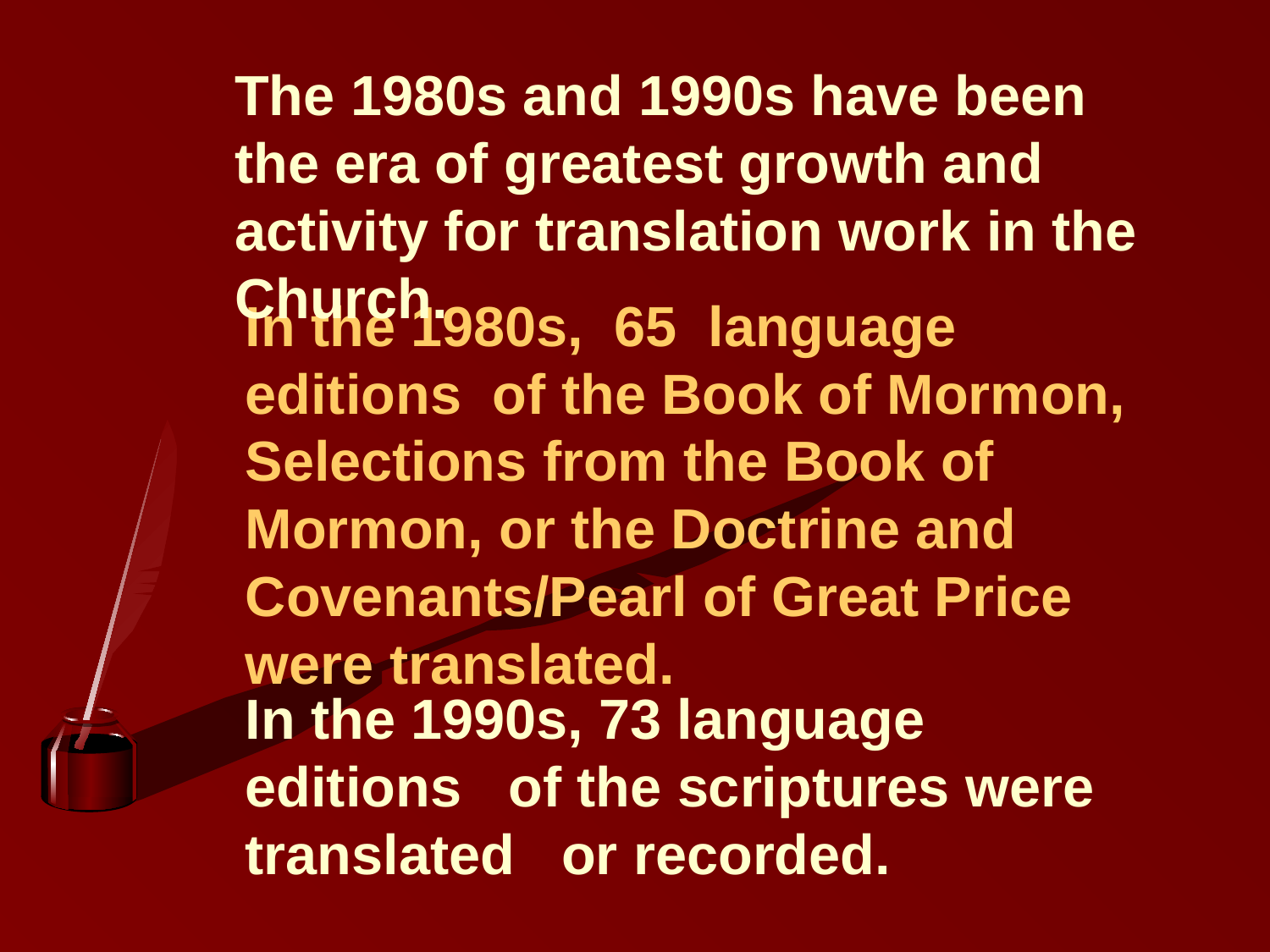

The 1980s and 1990s have been the era of greatest growth and activity for translation work in the Church.
In the 1980s,  65  language editions  of the Book of Mormon, Selections from the Book of Mormon, or the Doctrine and Covenants/Pearl of Great Price were translated.
In the 1990s, 73 language editions   of the scriptures were translated   or recorded.